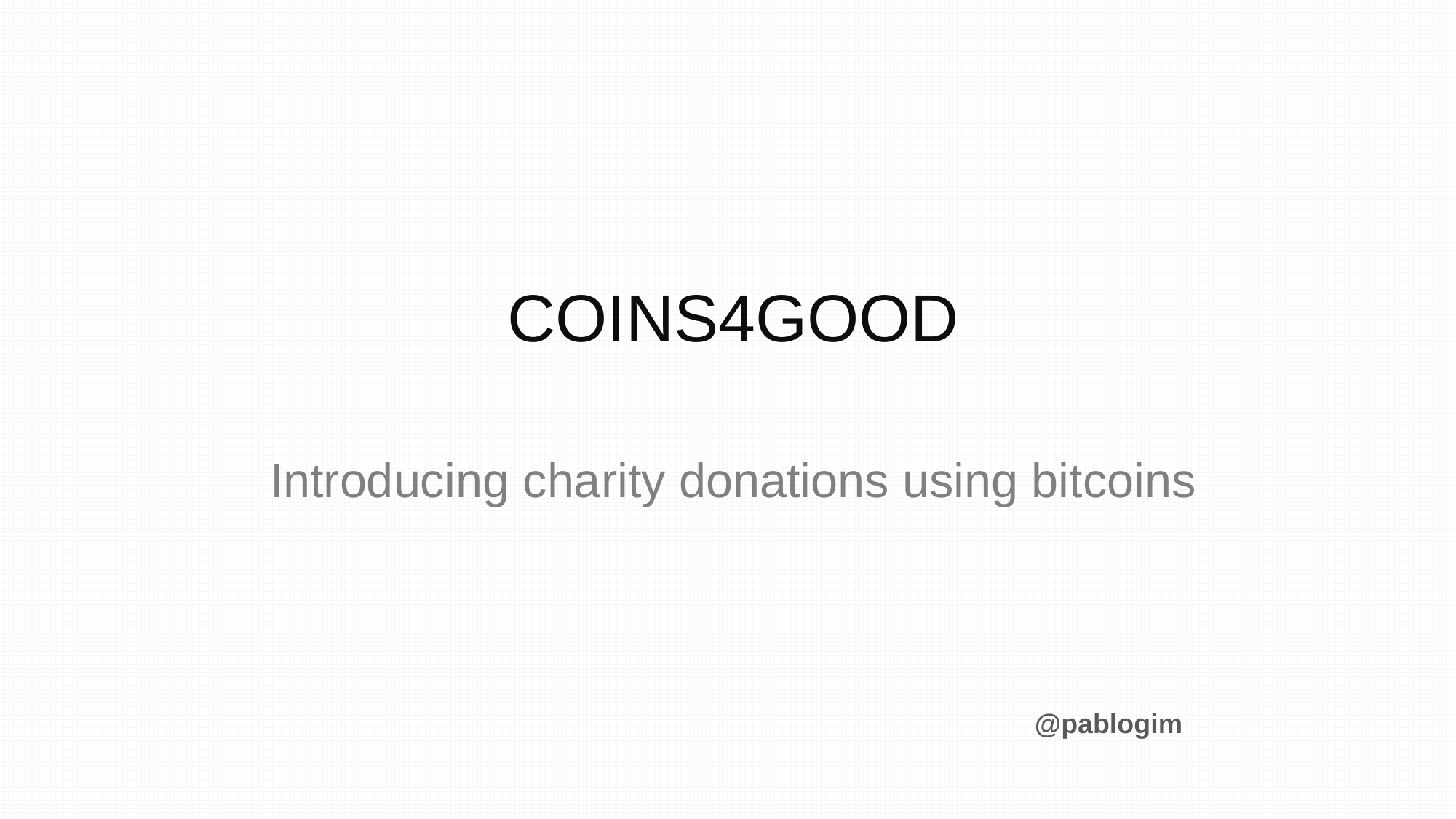

# COINS4GOOD
Introducing charity donations using bitcoins
@pablogim